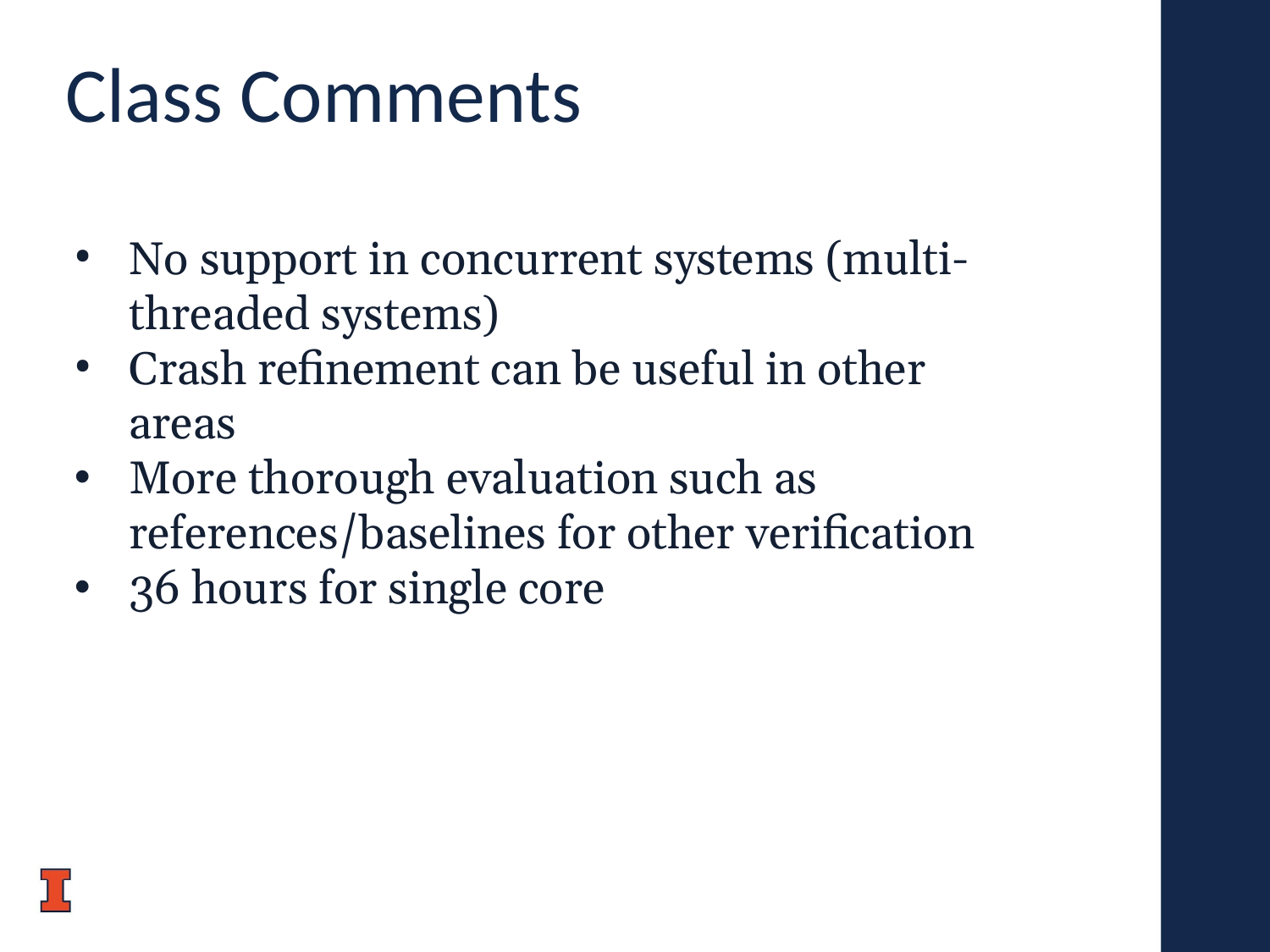

# Class Comments
No support in concurrent systems (multi-threaded systems)
Crash refinement can be useful in other areas
More thorough evaluation such as references/baselines for other verification
36 hours for single core